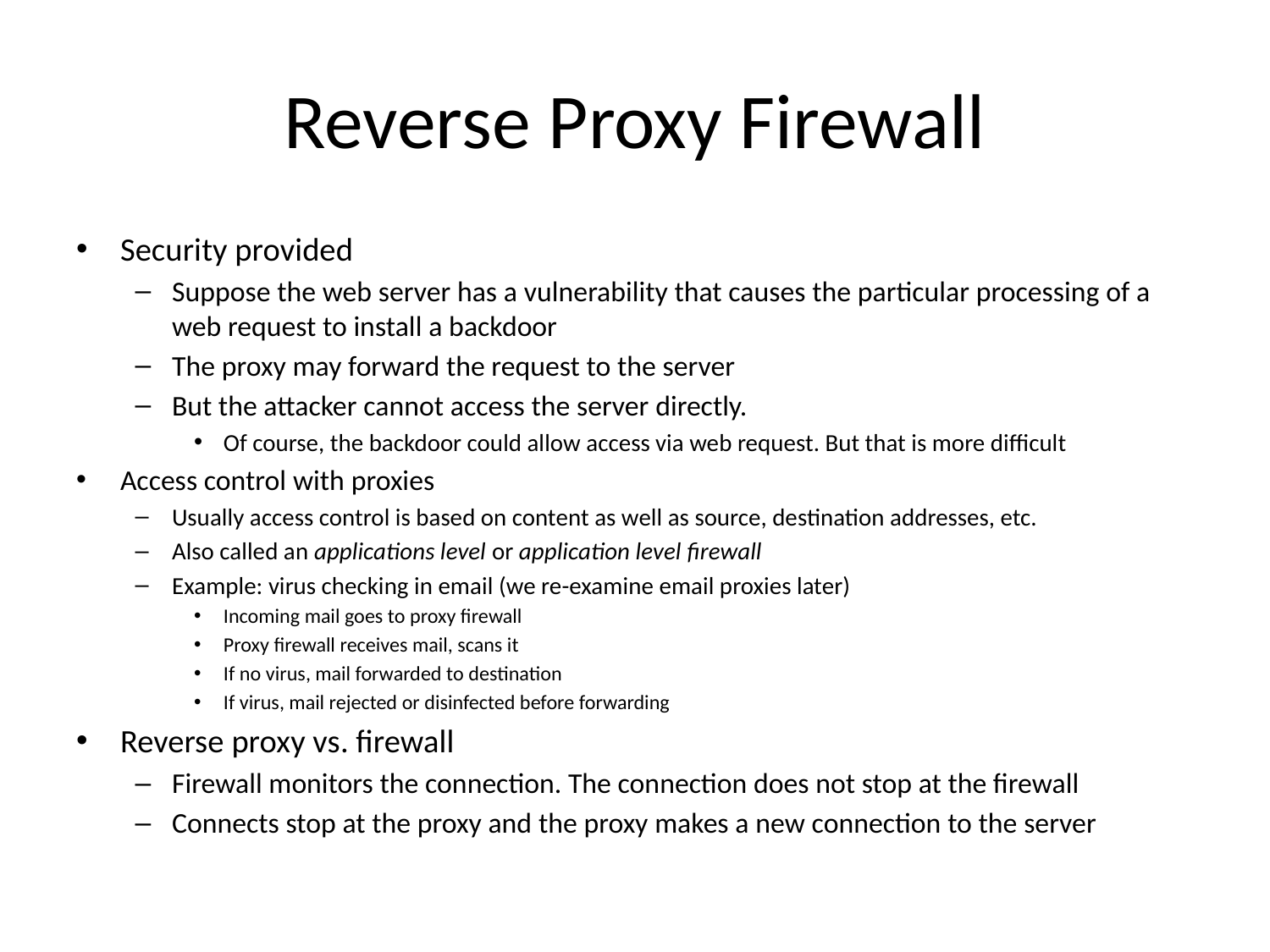

# Reverse Proxy Firewall
Security provided
Suppose the web server has a vulnerability that causes the particular processing of a web request to install a backdoor
The proxy may forward the request to the server
But the attacker cannot access the server directly.
Of course, the backdoor could allow access via web request. But that is more difficult
Access control with proxies
Usually access control is based on content as well as source, destination addresses, etc.
Also called an applications level or application level firewall
Example: virus checking in email (we re-examine email proxies later)
Incoming mail goes to proxy firewall
Proxy firewall receives mail, scans it
If no virus, mail forwarded to destination
If virus, mail rejected or disinfected before forwarding
Reverse proxy vs. firewall
Firewall monitors the connection. The connection does not stop at the firewall
Connects stop at the proxy and the proxy makes a new connection to the server